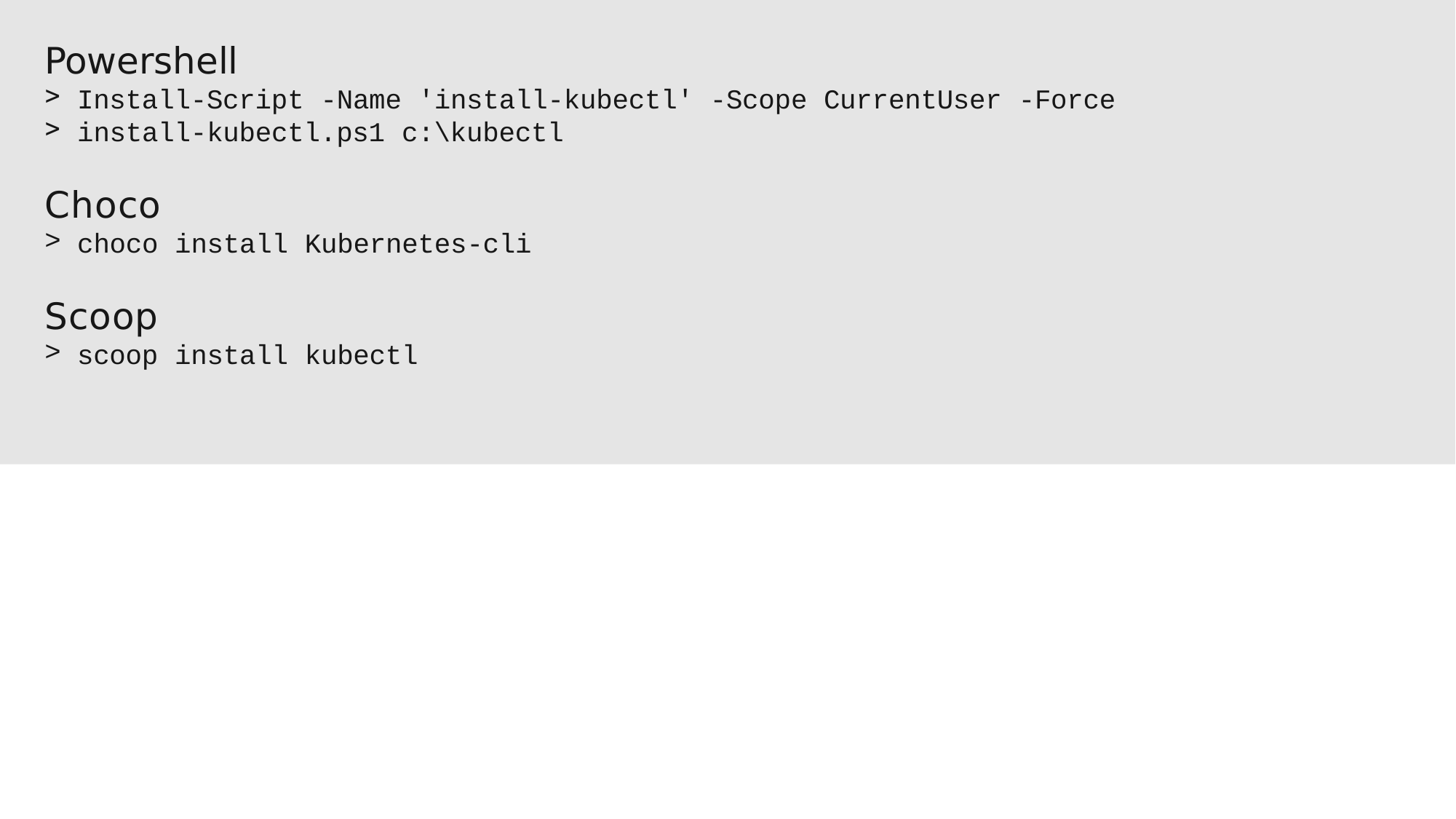

# Powershell
Install-Script -Name 'install-kubectl' -Scope CurrentUser -Force
install-kubectl.ps1 c:\kubectl

Choco
choco install Kubernetes-cli

Scoop
scoop install kubectl
5